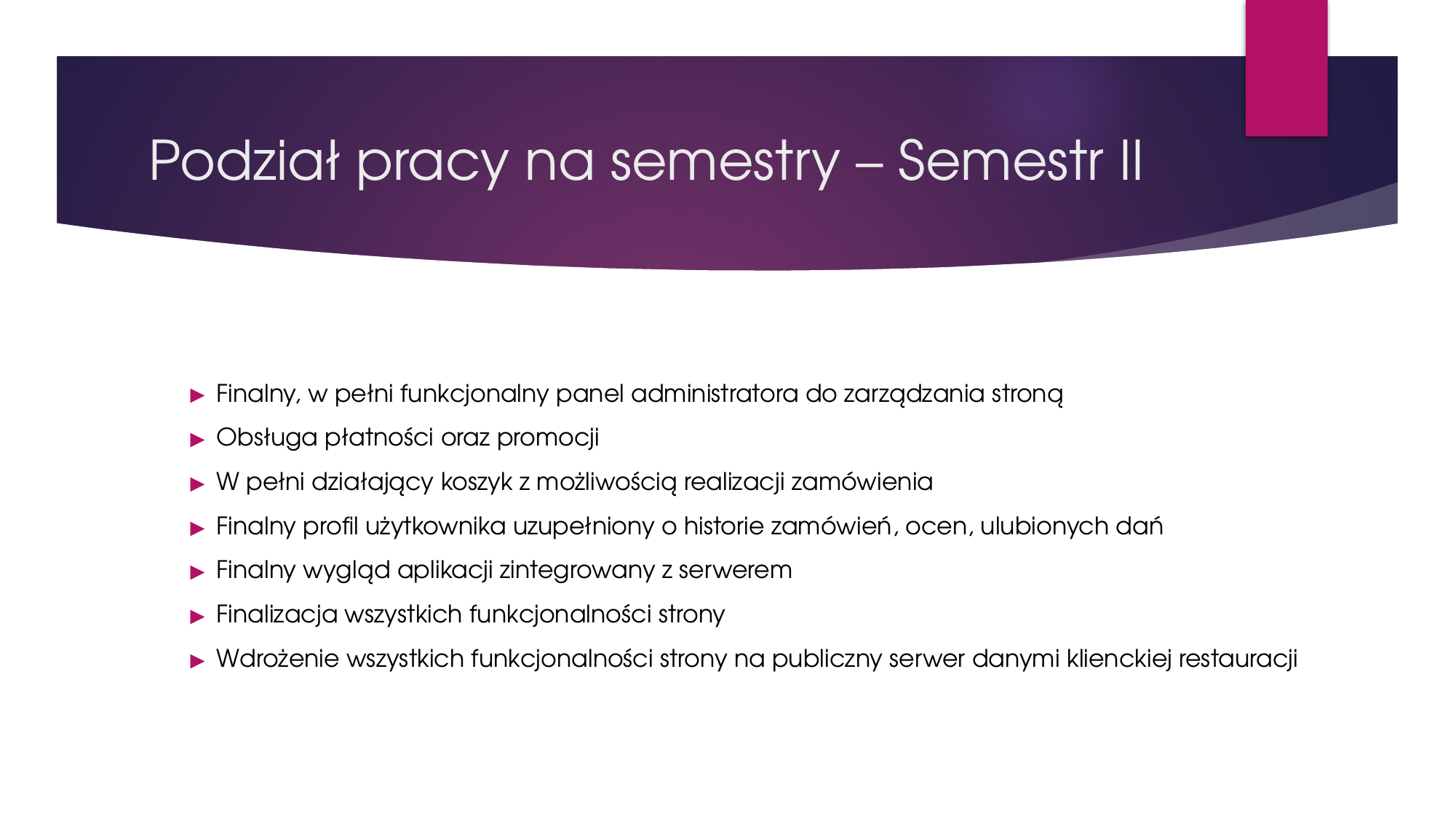

# Podział pracy na semestry – Semestr II
 Finalny, w pełni funkcjonalny panel administratora do zarządzania stroną
 Obsługa płatności oraz promocji
 W pełni działający koszyk z możliwością realizacji zamówienia
 Finalny profil użytkownika uzupełniony o historie zamówień, ocen, ulubionych dań
 Finalny wygląd aplikacji zintegrowany z serwerem
 Finalizacja wszystkich funkcjonalności strony
 Wdrożenie wszystkich funkcjonalności strony na publiczny serwer danymi klienckiej restauracji